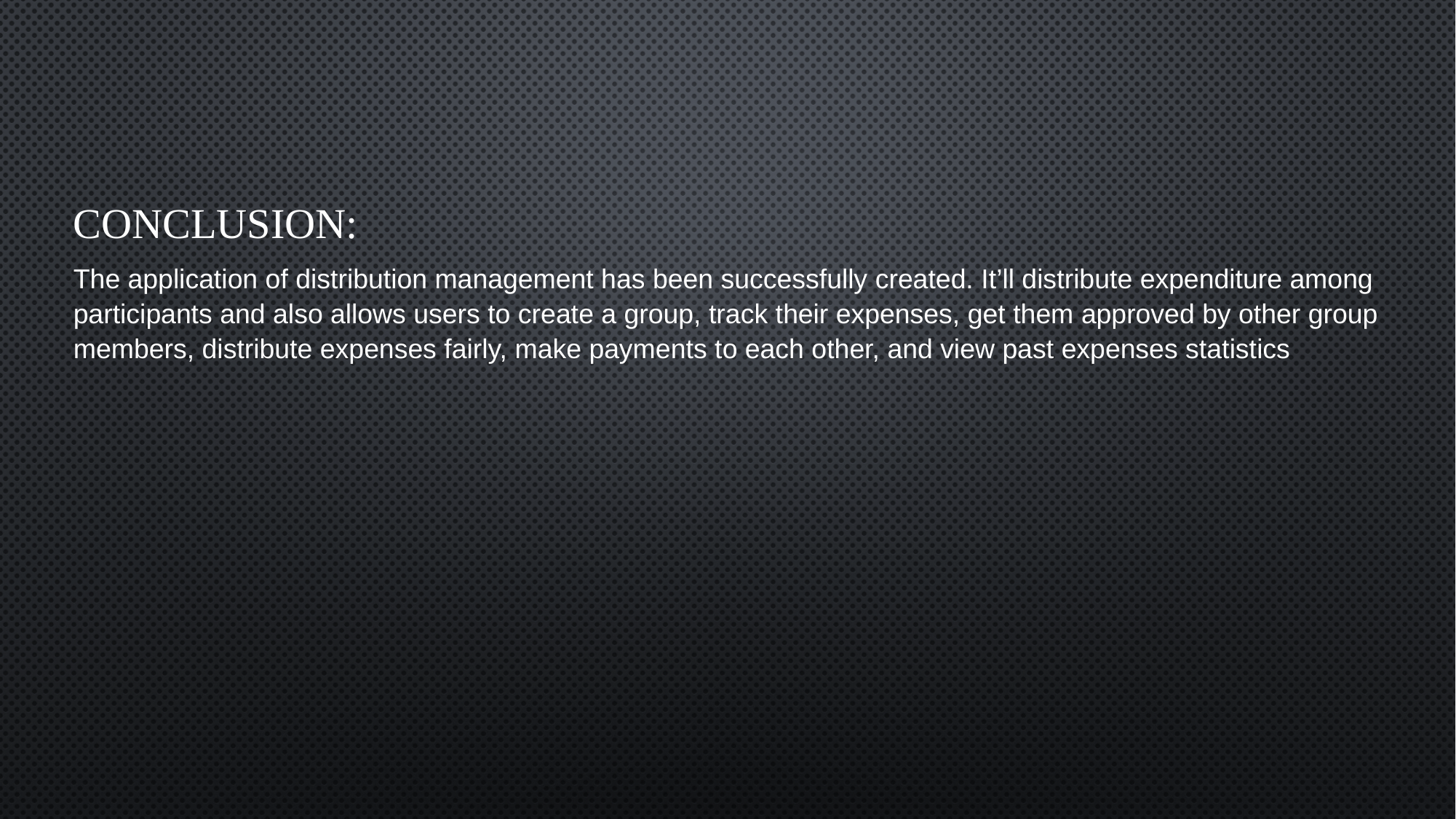

conclusion:
The application of distribution management has been successfully created. It’ll distribute expenditure among participants and also allows users to create a group, track their expenses, get them approved by other group members, distribute expenses fairly, make payments to each other, and view past expenses statistics